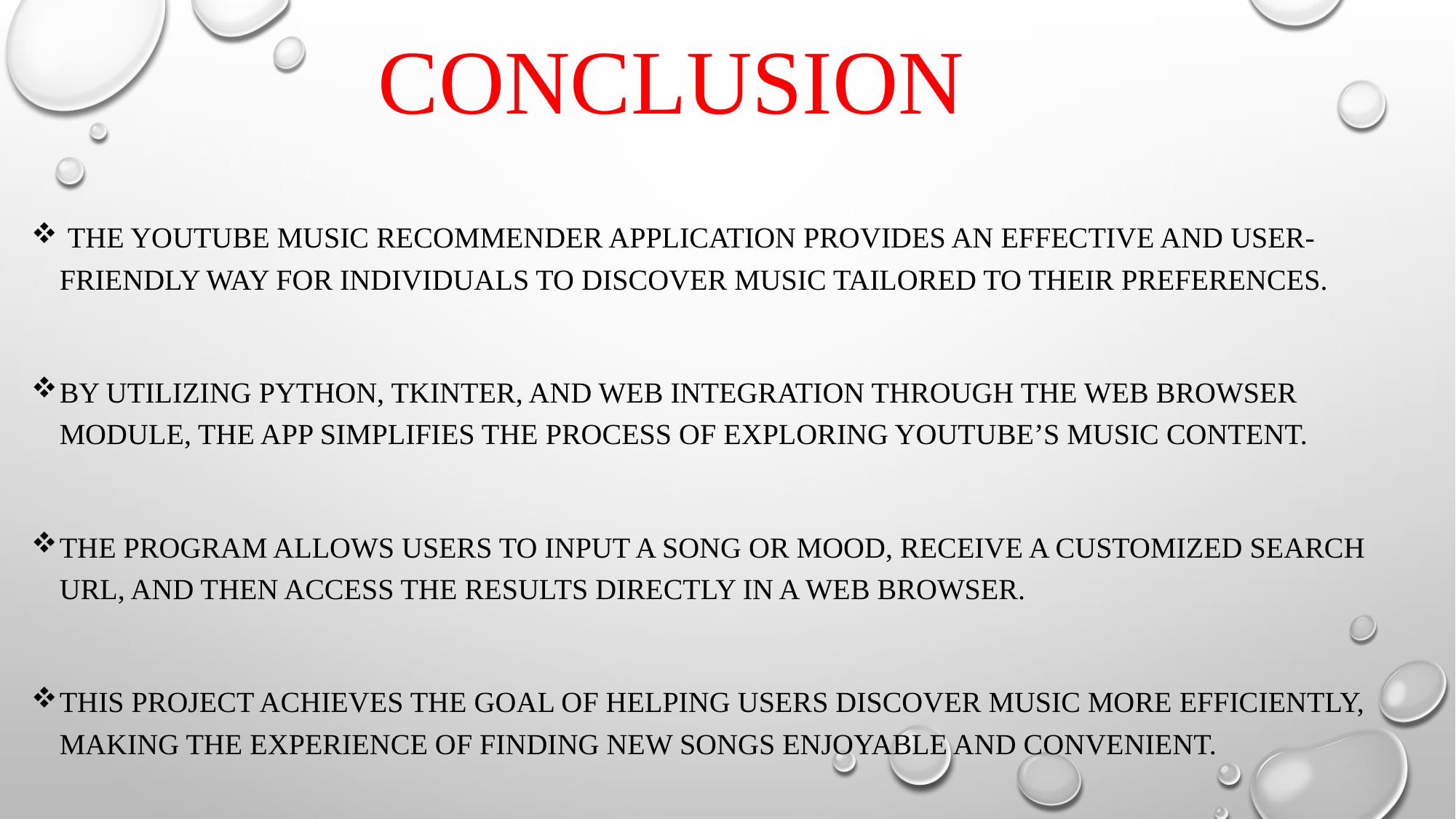

# CONCLUSION
 The YouTube Music Recommender application provides an effective and user- friendly way for individuals to discover music tailored to their preferences.

By utilizing Python, Tkinter, and web integration through the Web Browser module, the app simplifies the process of exploring YouTube’s music content.

The program allows users to input a song or mood, receive a customized search URL, and then access the results directly in a web browser.

This project achieves the goal of helping users discover music more efficiently, making the experience of finding new songs enjoyable and convenient.